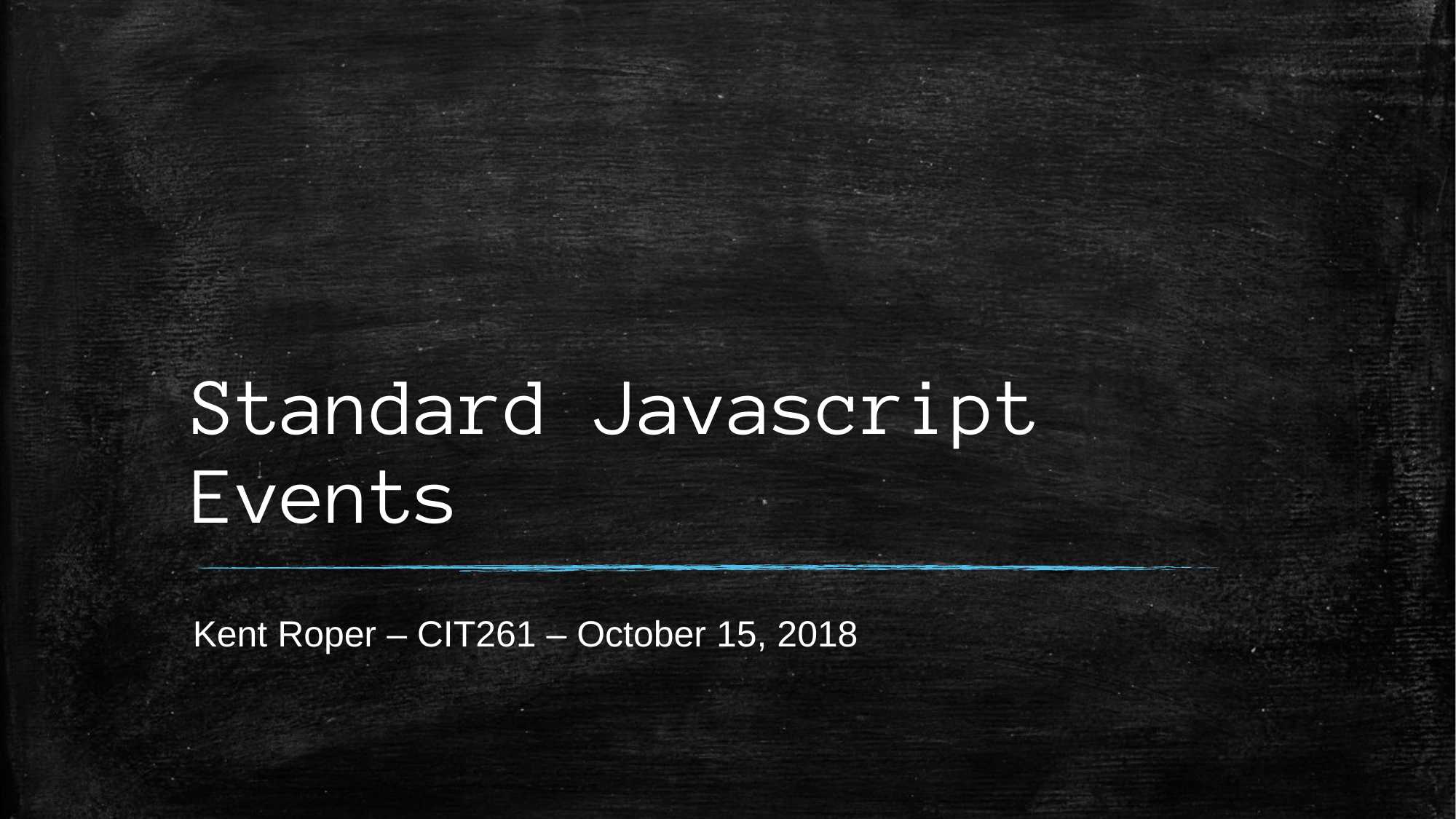

# Standard Javascript Events
Kent Roper – CIT261 – October 15, 2018